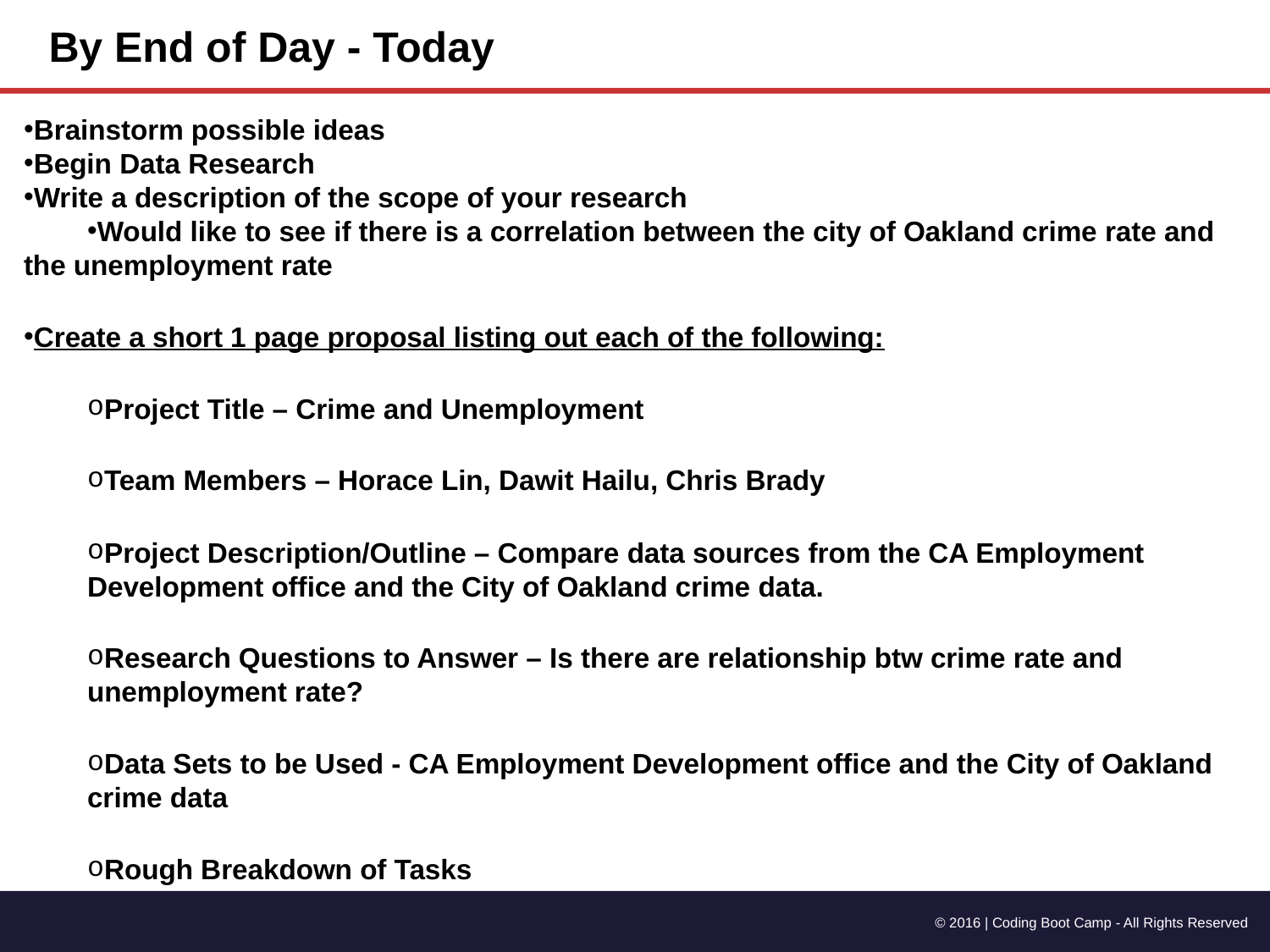

By End of Day - Today
Brainstorm possible ideas
Begin Data Research
Write a description of the scope of your research
Would like to see if there is a correlation between the city of Oakland crime rate and the unemployment rate

Create a short 1 page proposal listing out each of the following:

Project Title – Crime and Unemployment

Team Members – Horace Lin, Dawit Hailu, Chris Brady

Project Description/Outline – Compare data sources from the CA Employment Development office and the City of Oakland crime data.

Research Questions to Answer – Is there are relationship btw crime rate and unemployment rate?

Data Sets to be Used - CA Employment Development office and the City of Oakland crime data

Rough Breakdown of Tasks